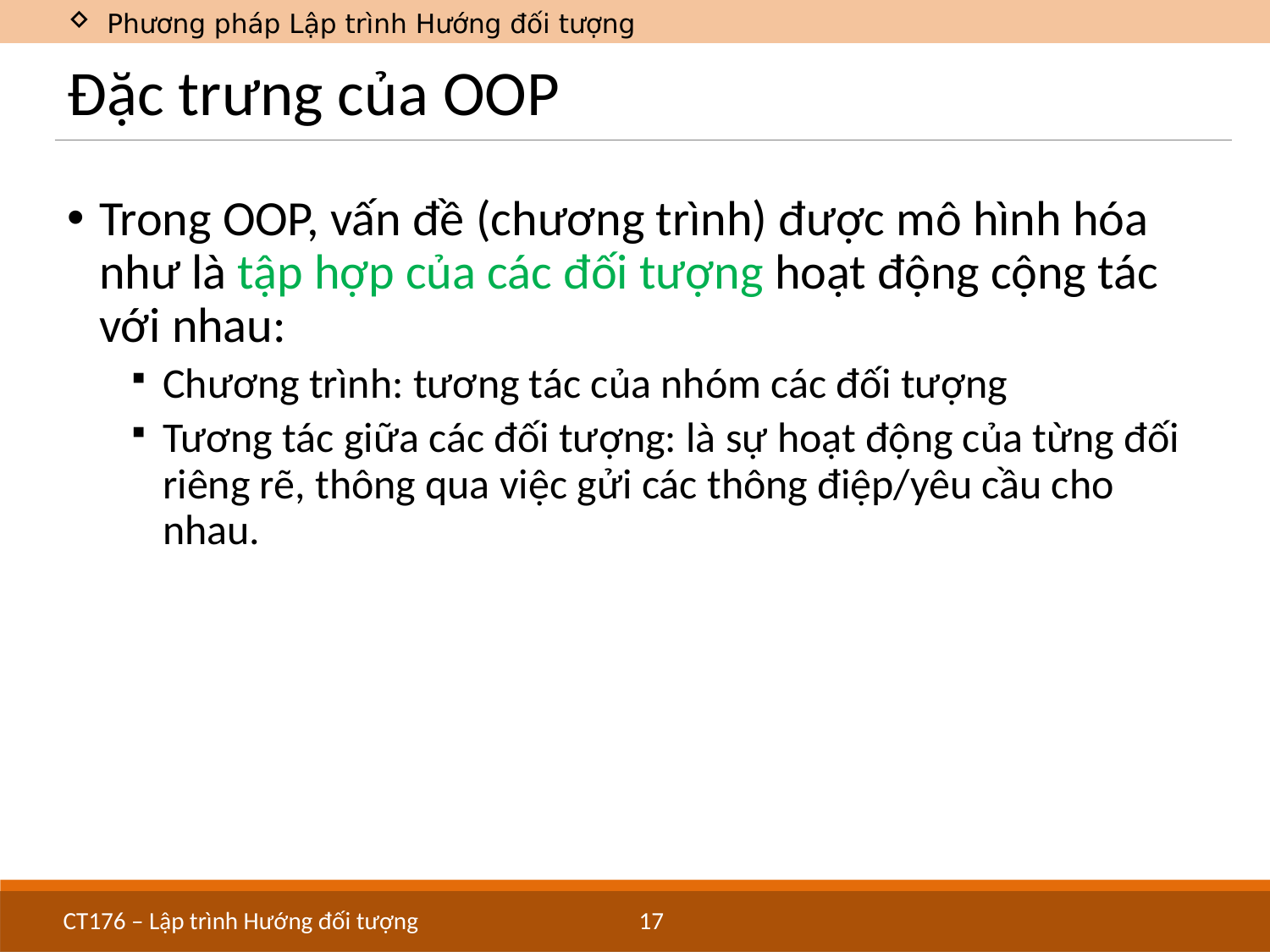

Phương pháp Lập trình Hướng đối tượng
# Đặc trưng của OOP
Trong OOP, vấn đề (chương trình) được mô hình hóa như là tập hợp của các đối tượng hoạt động cộng tác với nhau:
Chương trình: tương tác của nhóm các đối tượng
Tương tác giữa các đối tượng: là sự hoạt động của từng đối riêng rẽ, thông qua việc gửi các thông điệp/yêu cầu cho nhau.